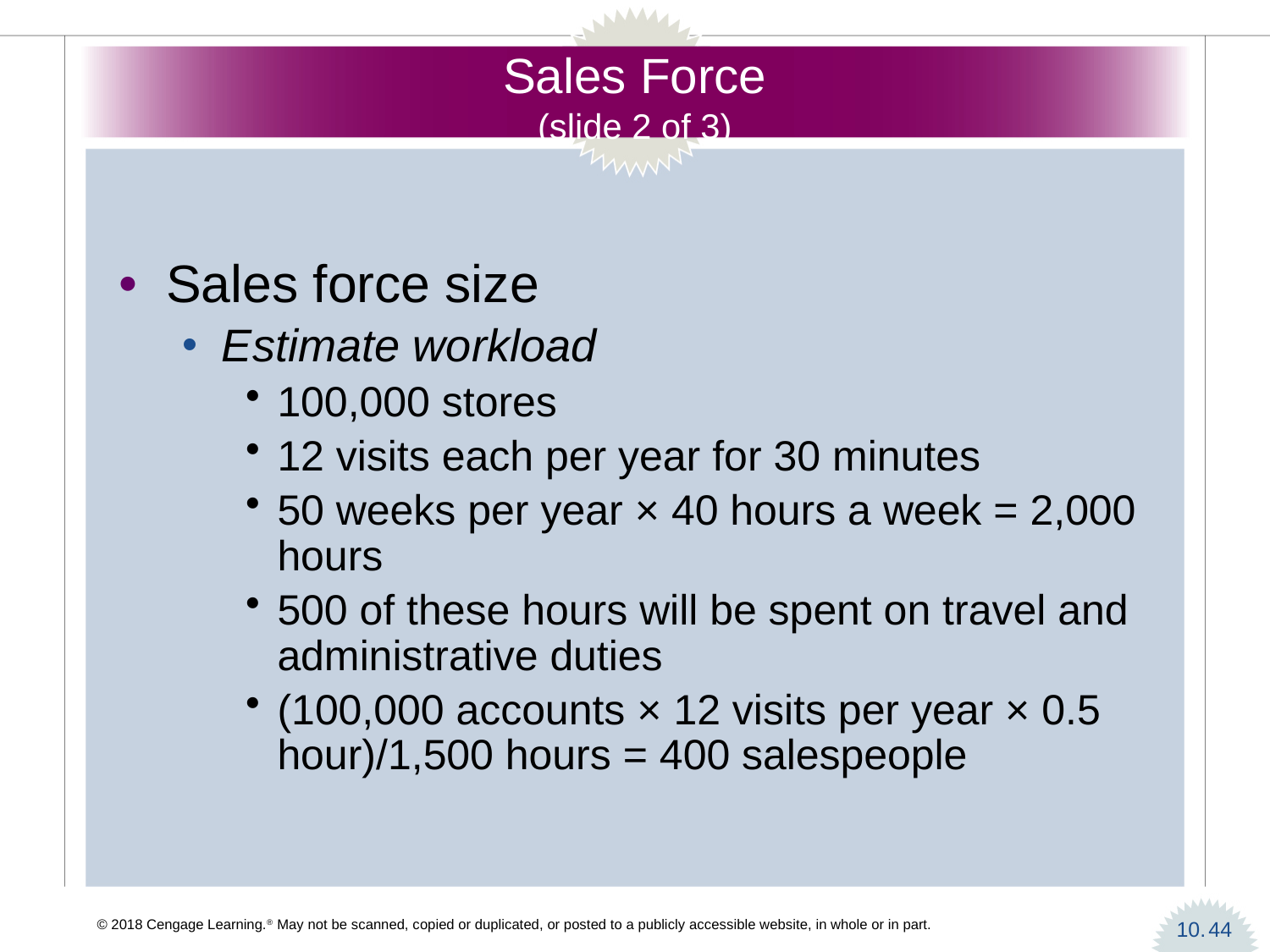

# Sales Force (slide 2 of 3)
Sales force size
Estimate workload
100,000 stores
12 visits each per year for 30 minutes
50 weeks per year × 40 hours a week = 2,000 hours
500 of these hours will be spent on travel and administrative duties
(100,000 accounts × 12 visits per year × 0.5 hour)/1,500 hours = 400 salespeople